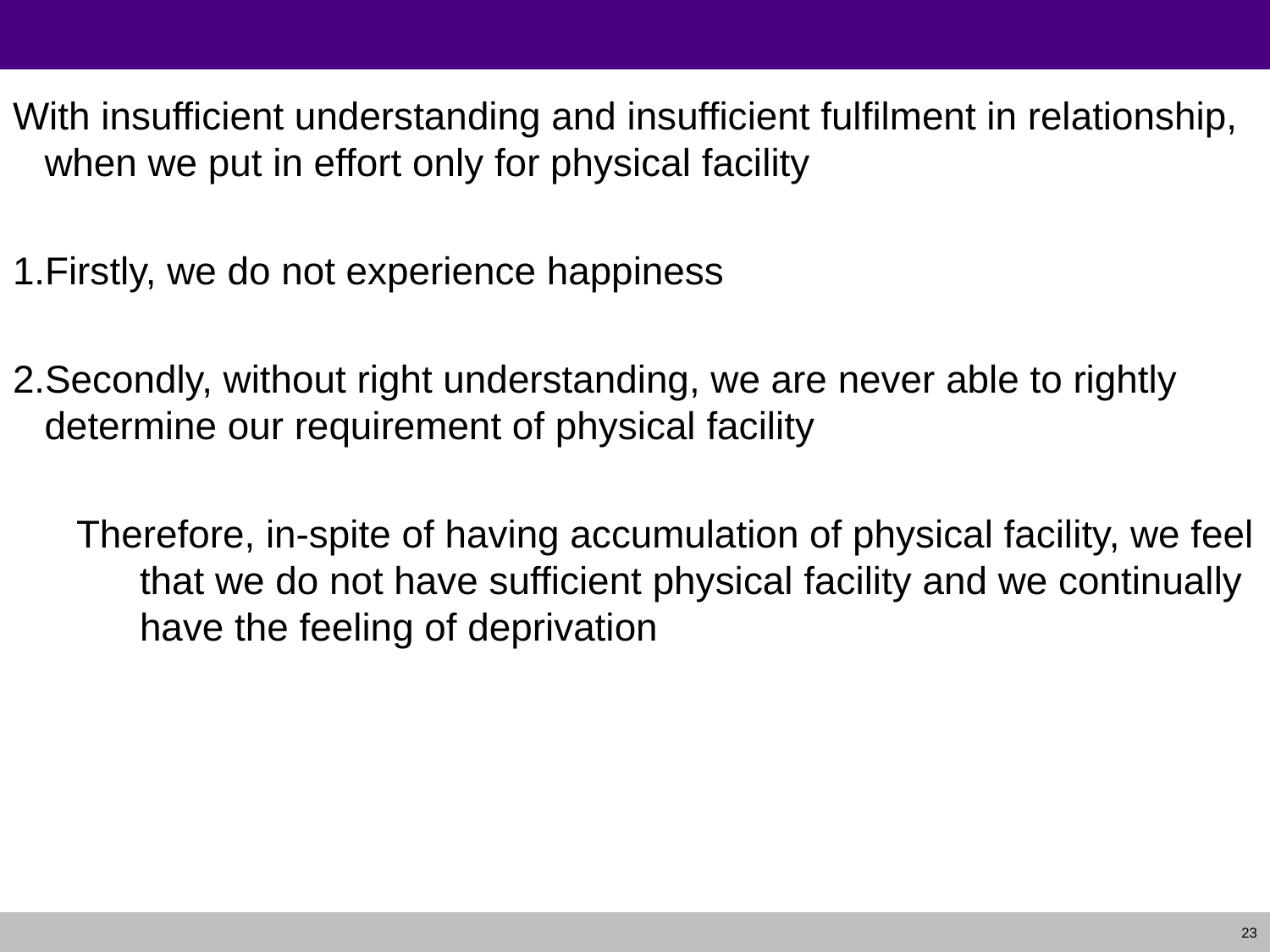

#
With insufficient understanding and insufficient fulfilment in relationship, when we put in effort only for physical facility

Firstly, we do not experience happiness

Secondly, without right understanding, we are never able to rightly determine our requirement of physical facility

Therefore, in-spite of having accumulation of physical facility, we feel that we do not have sufficient physical facility and we continually have the feeling of deprivation